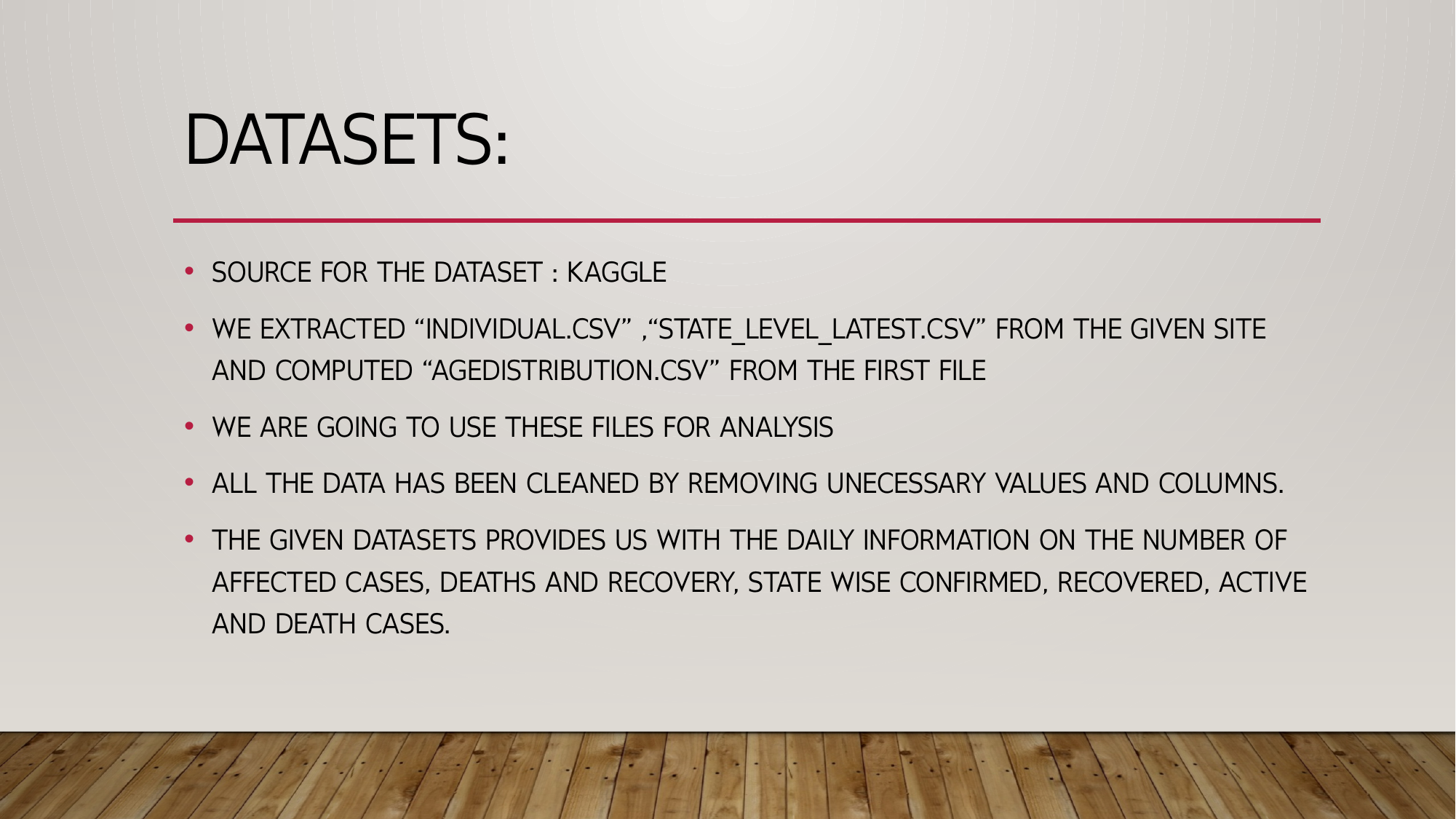

# DATASETS:
SOURCE FOR THE DATASET : KAGGLE
WE EXTRACTED “INDIVIDUAL.CSV” ,“STATE_LEVEL_LATEST.CSV” FROM THE GIVEN SITE AND COMPUTED “AGEDISTRIBUTION.CSV” FROM THE FIRST FILE
WE ARE GOING TO USE THESE FILES FOR ANALYSIS
ALL THE DATA HAS BEEN CLEANED BY REMOVING UNECESSARY VALUES AND COLUMNS.
THE GIVEN DATASETS PROVIDES US WITH THE DAILY INFORMATION ON THE NUMBER OF AFFECTED CASES, DEATHS AND RECOVERY, STATE WISE CONFIRMED, RECOVERED, ACTIVE AND DEATH CASES.